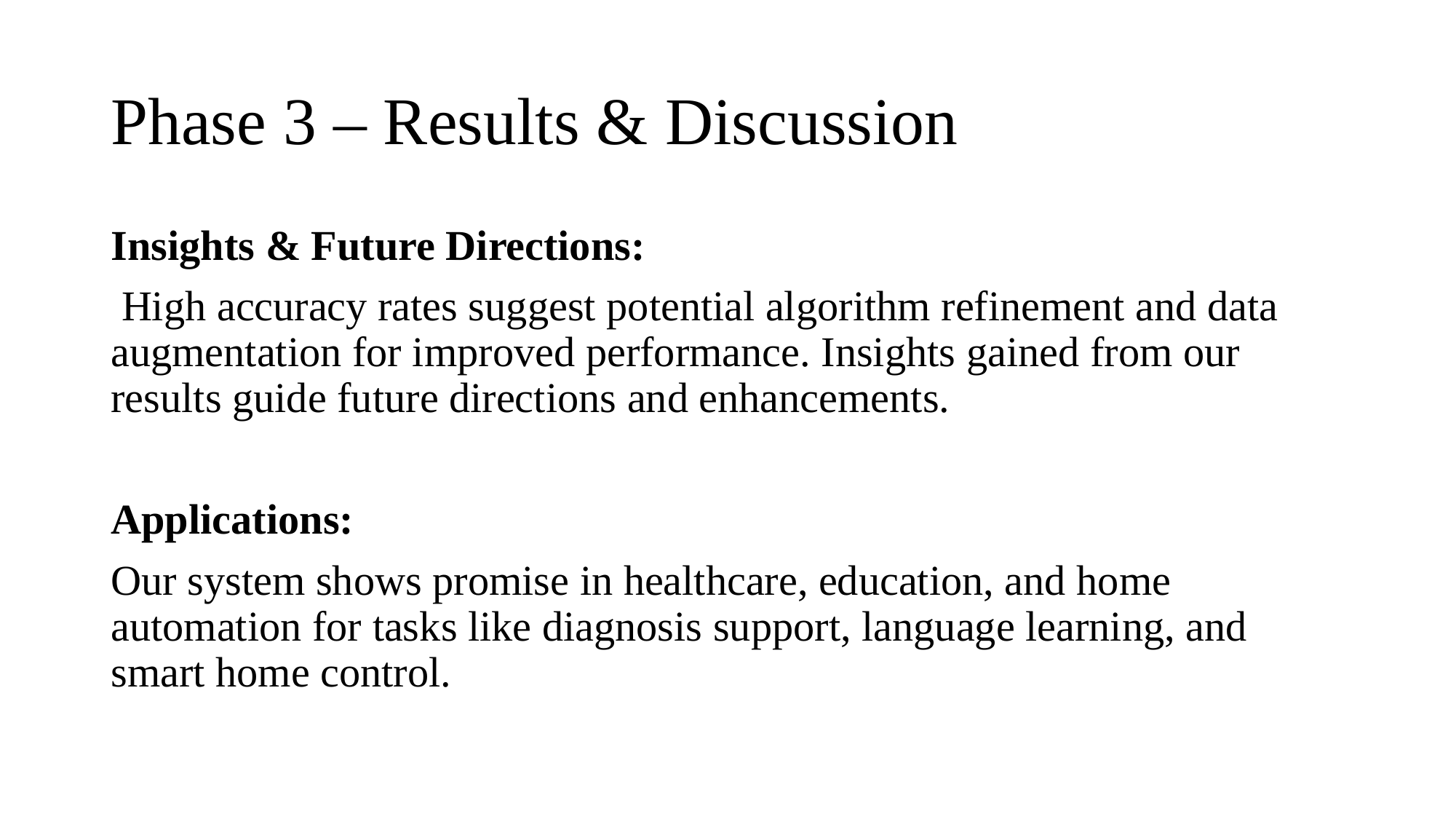

# Phase 3 – Results & Discussion
Insights & Future Directions:
 High accuracy rates suggest potential algorithm refinement and data augmentation for improved performance. Insights gained from our results guide future directions and enhancements.

Applications:
Our system shows promise in healthcare, education, and home automation for tasks like diagnosis support, language learning, and smart home control.